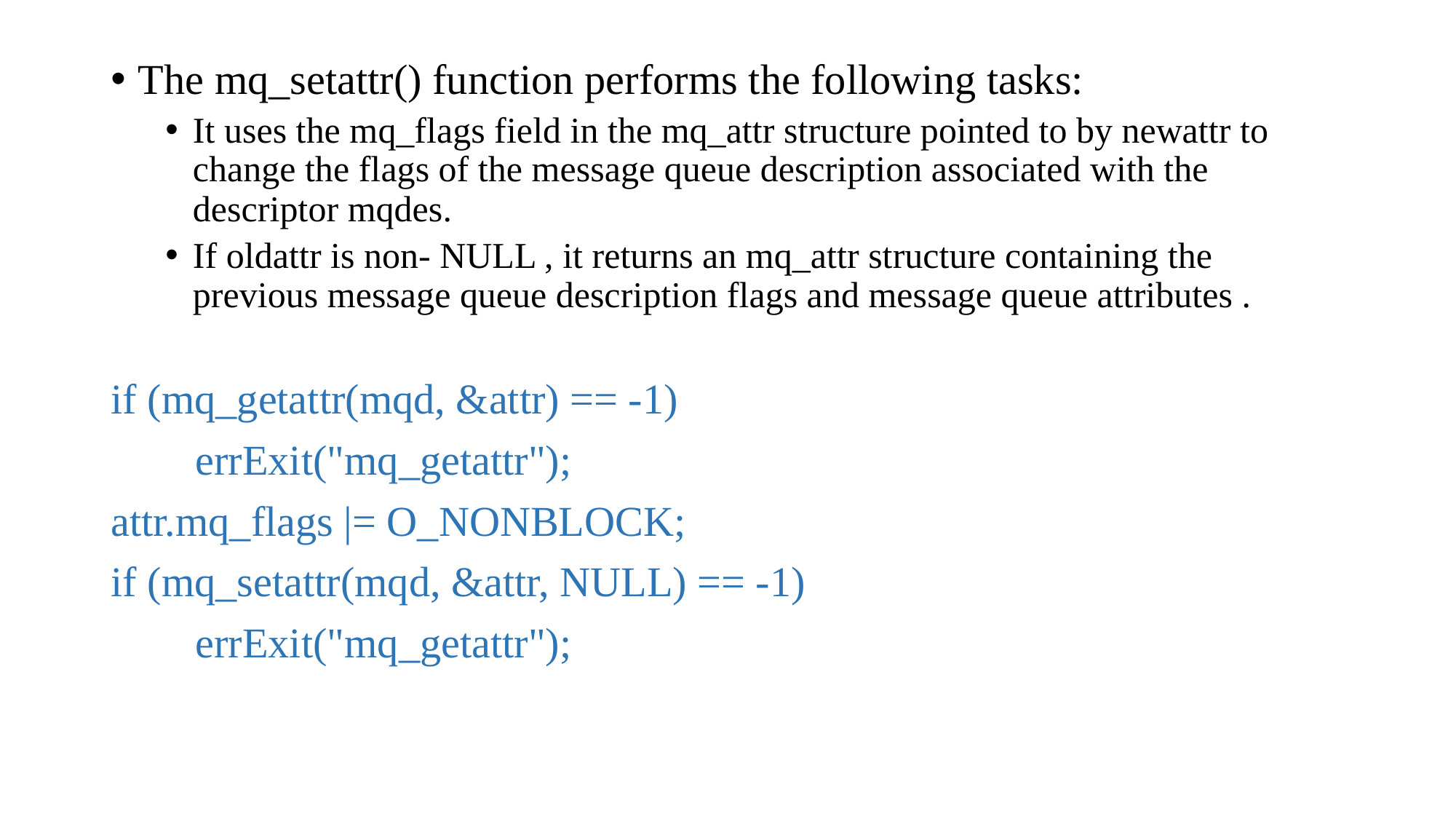

The mq_setattr() function performs the following tasks:
It uses the mq_flags field in the mq_attr structure pointed to by newattr to change the flags of the message queue description associated with the descriptor mqdes.
If oldattr is non- NULL , it returns an mq_attr structure containing the previous message queue description flags and message queue attributes .

if (mq_getattr(mqd, &attr) == -1)
        errExit("mq_getattr");
attr.mq_flags |= O_NONBLOCK;
if (mq_setattr(mqd, &attr, NULL) == -1)
        errExit("mq_getattr");